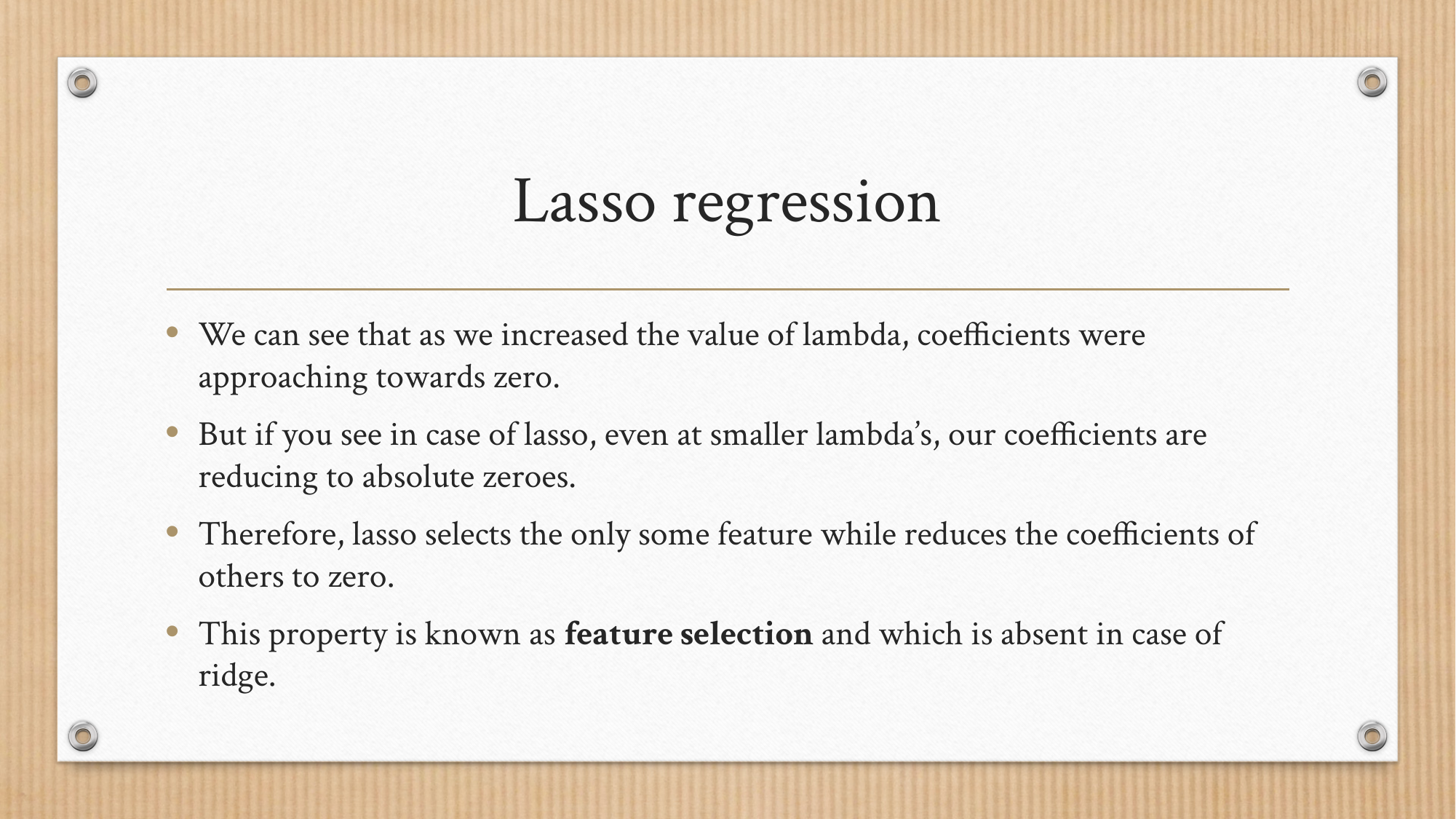

# Lasso regression
We can see that as we increased the value of lambda, coefficients were approaching towards zero.
But if you see in case of lasso, even at smaller lambda’s, our coefficients are reducing to absolute zeroes.
Therefore, lasso selects the only some feature while reduces the coefficients of others to zero.
This property is known as feature selection and which is absent in case of ridge.